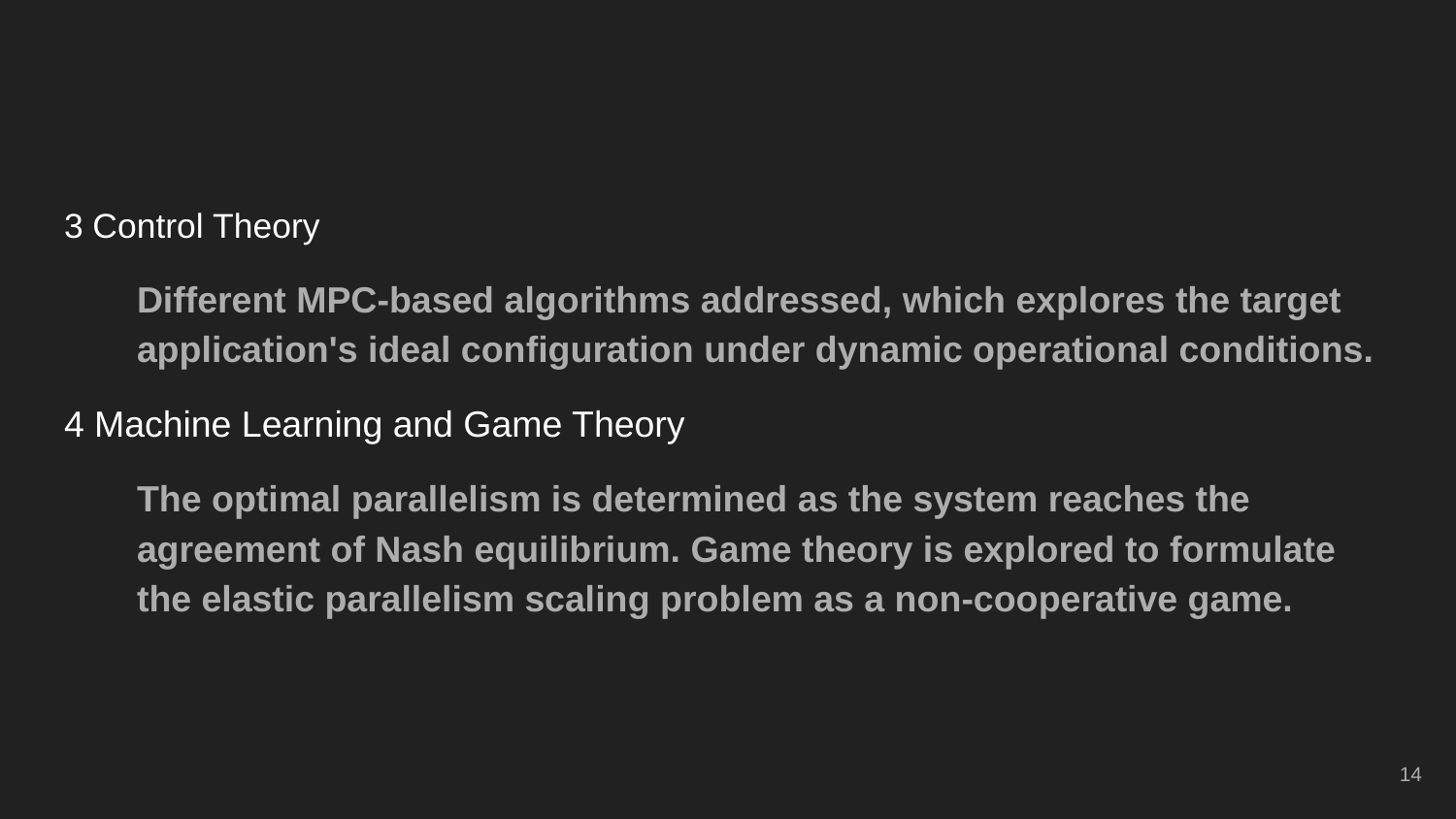

#
3 Control Theory
Different MPC-based algorithms addressed, which explores the target application's ideal configuration under dynamic operational conditions.
4 Machine Learning and Game Theory
The optimal parallelism is determined as the system reaches the agreement of Nash equilibrium. Game theory is explored to formulate the elastic parallelism scaling problem as a non-cooperative game.

14